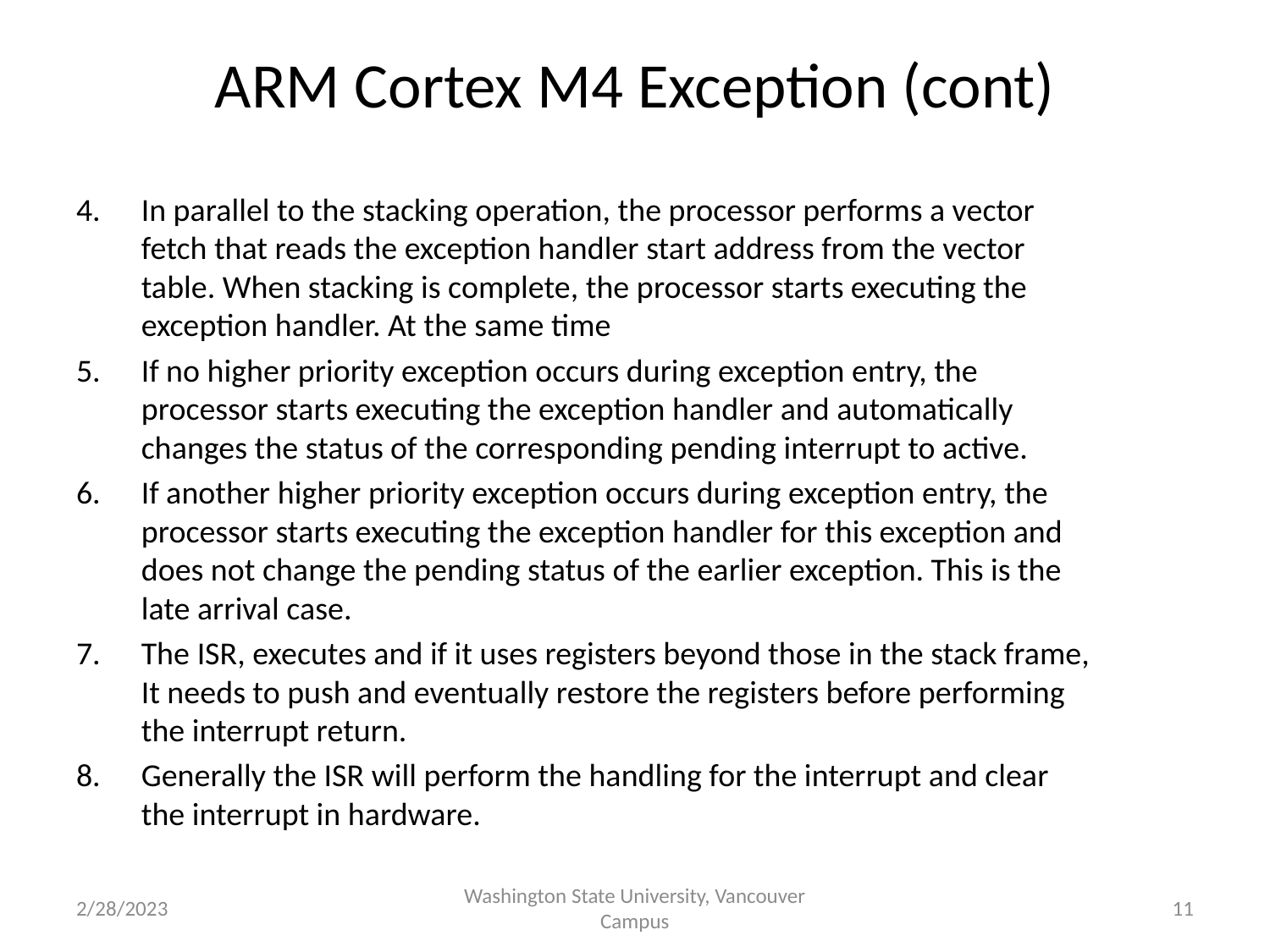

# ARM Cortex M4 Exception (cont)

In parallel to the stacking operation, the processor performs a vector fetch that reads the exception handler start address from the vector table. When stacking is complete, the processor starts executing the exception handler. At the same time
If no higher priority exception occurs during exception entry, the processor starts executing the exception handler and automatically changes the status of the corresponding pending interrupt to active.
If another higher priority exception occurs during exception entry, the processor starts executing the exception handler for this exception and does not change the pending status of the earlier exception. This is the late arrival case.
The ISR, executes and if it uses registers beyond those in the stack frame, It needs to push and eventually restore the registers before performing the interrupt return.
Generally the ISR will perform the handling for the interrupt and clear the interrupt in hardware.

2/28/2023
Washington State University, Vancouver Campus
11